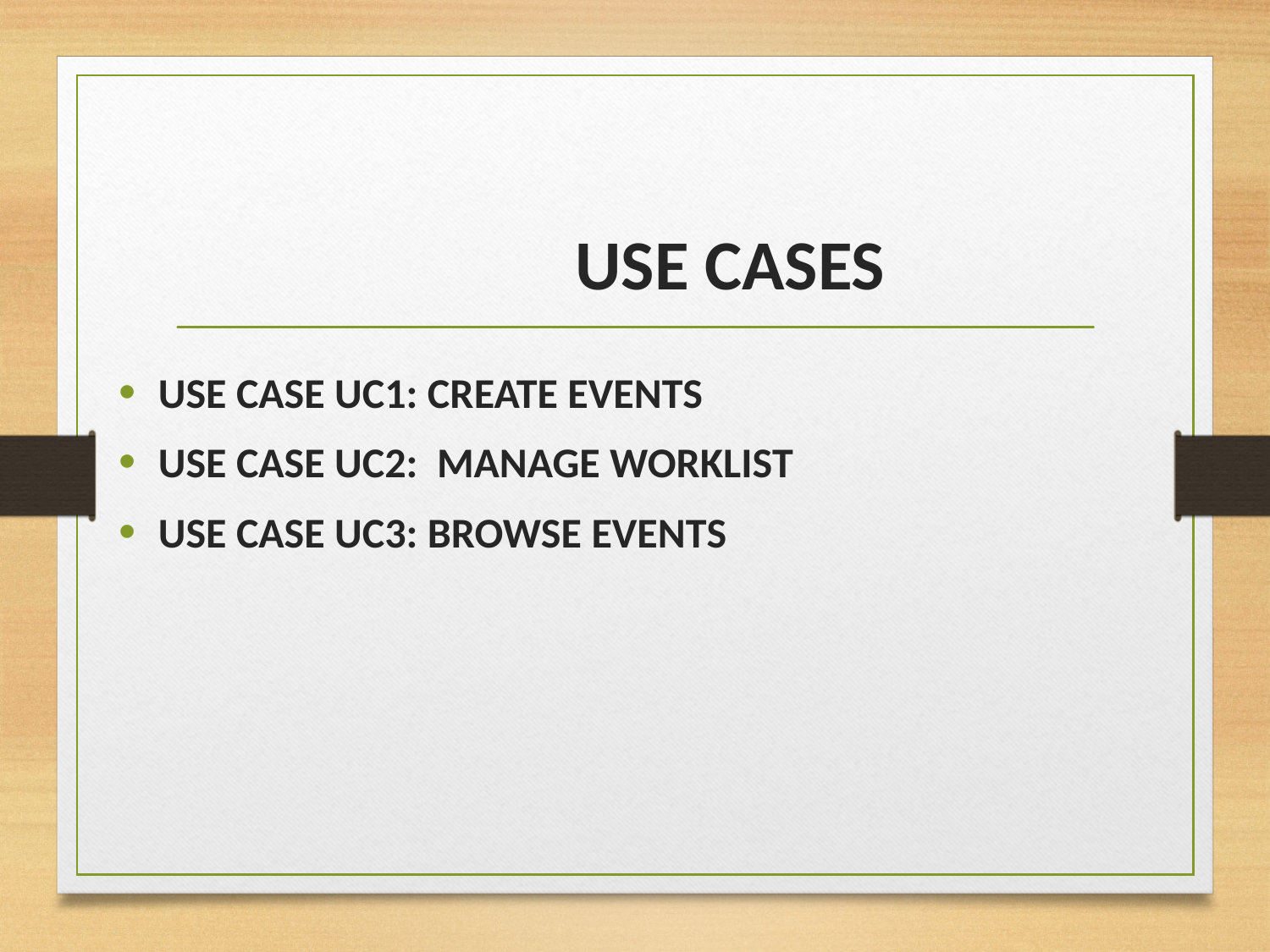

# USE CASES
USE CASE UC1: CREATE EVENTS
USE CASE UC2:  MANAGE WORKLIST
USE CASE UC3: BROWSE EVENTS